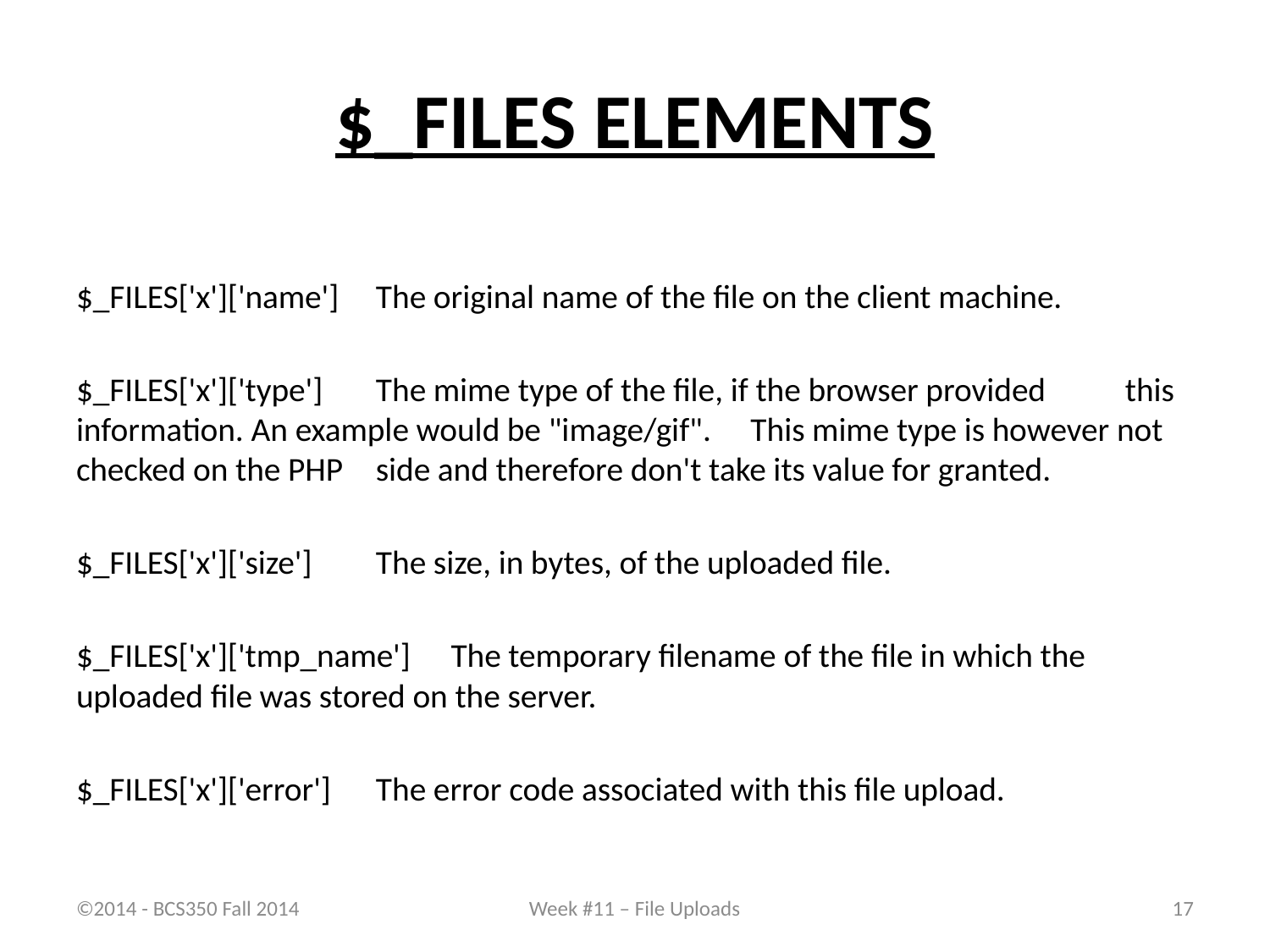

# $_FILES ELEMENTS

$_FILES['x']['name']	The original name of the file on the client machine.

$_FILES['x']['type']	The mime type of the file, if the browser provided 			this information. An example would be "image/gif". 			This mime type is however not checked on the PHP 			side and therefore don't take its value for granted.

$_FILES['x']['size']		The size, in bytes, of the uploaded file.

$_FILES['x']['tmp_name'] 	The temporary filename of the file in which the 			uploaded file was stored on the server.

$_FILES['x']['error']	The error code associated with this file upload.
©2014 - BCS350 Fall 2014
Week #11 – File Uploads
17